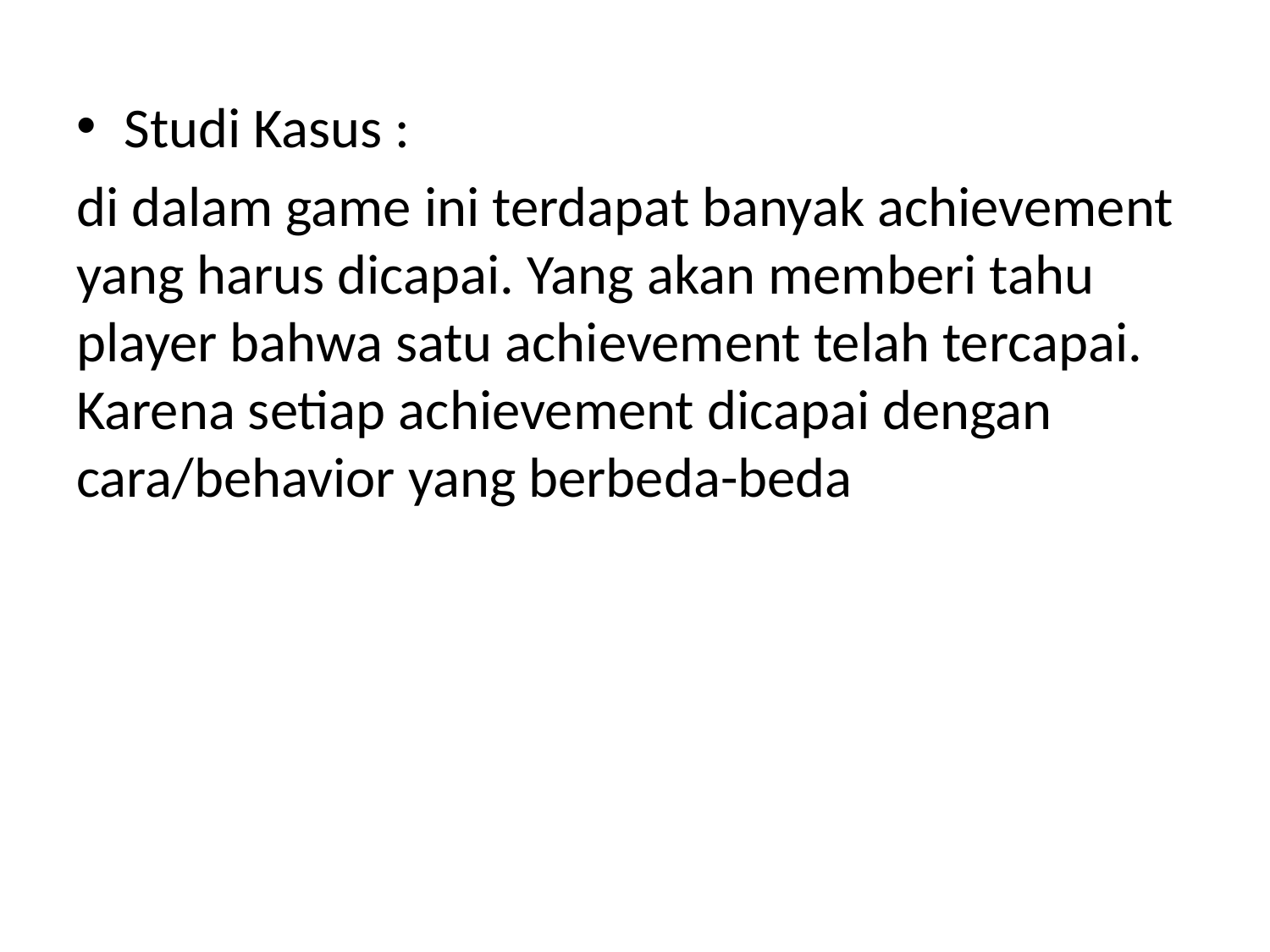

Studi Kasus :
di dalam game ini terdapat banyak achievement yang harus dicapai. Yang akan memberi tahu player bahwa satu achievement telah tercapai. Karena setiap achievement dicapai dengan cara/behavior yang berbeda-beda